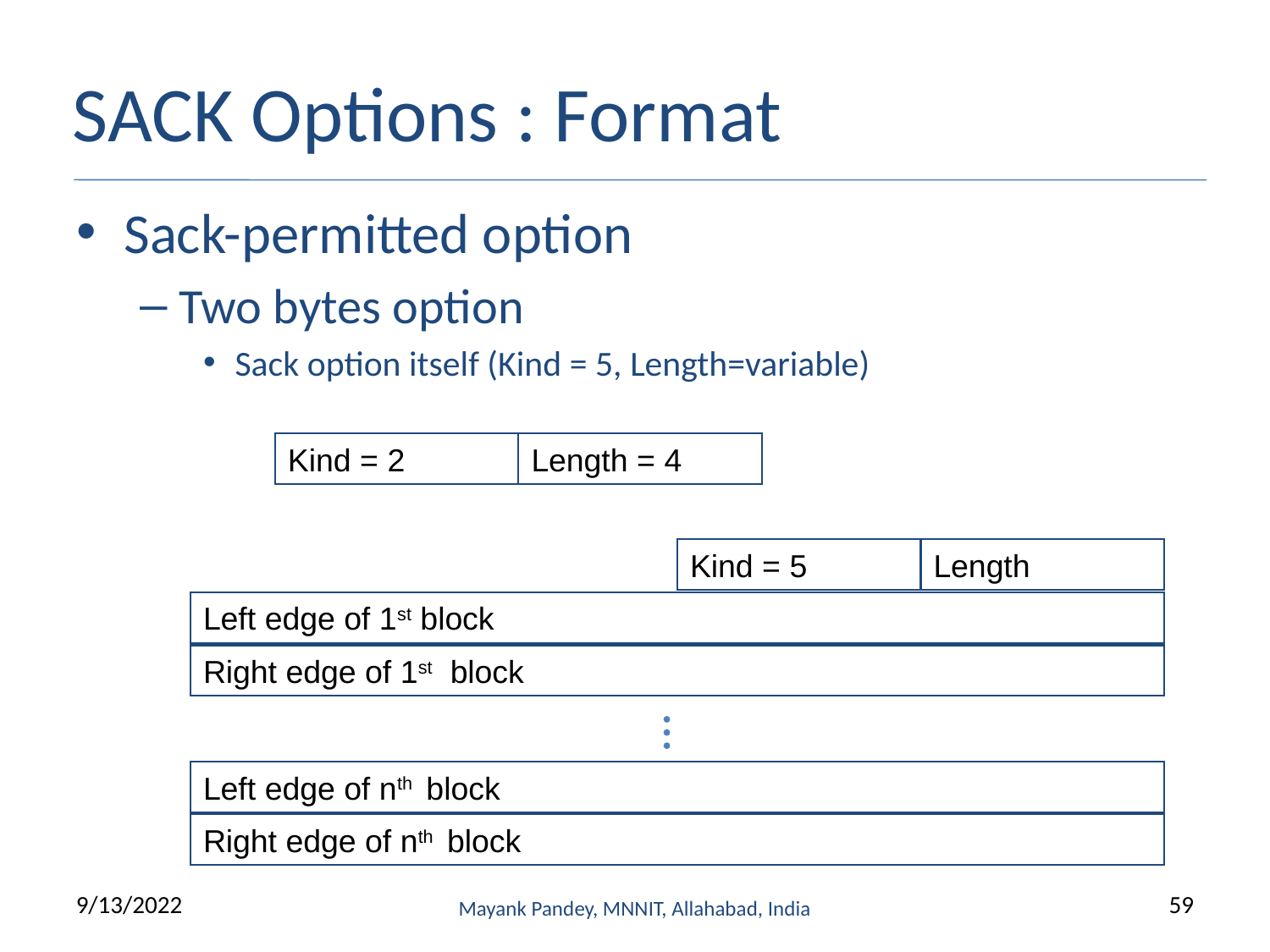

# SACK Options : Format
Sack-permitted option
Two bytes option
Sack option itself (Kind = 5, Length=variable)

Kind = 2
Length = 4
Kind = 5
Length
Left edge of 1st block
Right edge of 1st  block

Left edge of nth  block
Right edge of nth  block
9/13/2022
Mayank Pandey, MNNIT, Allahabad, India
59